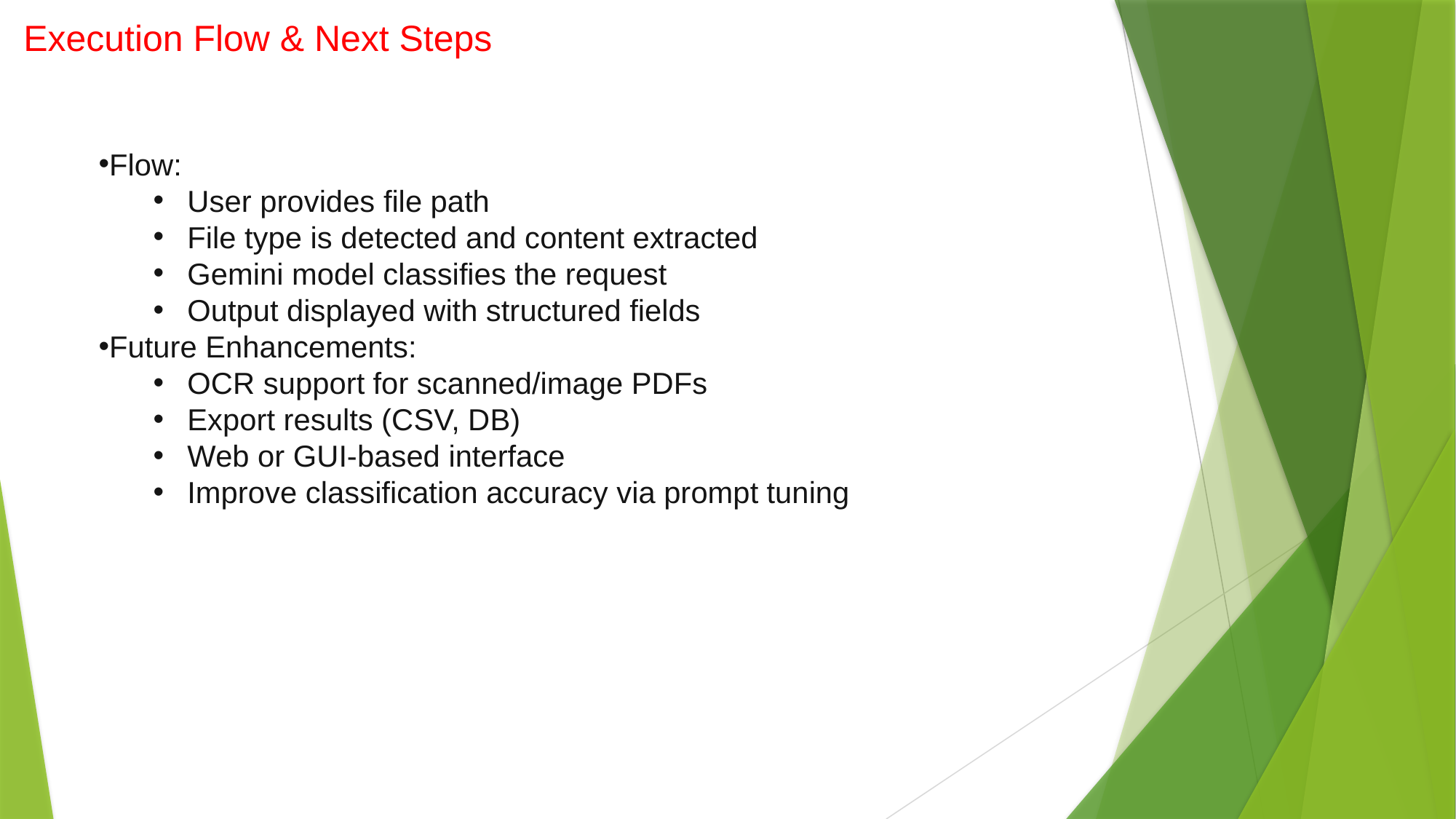

Execution Flow & Next Steps
Flow:
User provides file path
File type is detected and content extracted
Gemini model classifies the request
Output displayed with structured fields
Future Enhancements:
OCR support for scanned/image PDFs
Export results (CSV, DB)
Web or GUI-based interface
Improve classification accuracy via prompt tuning